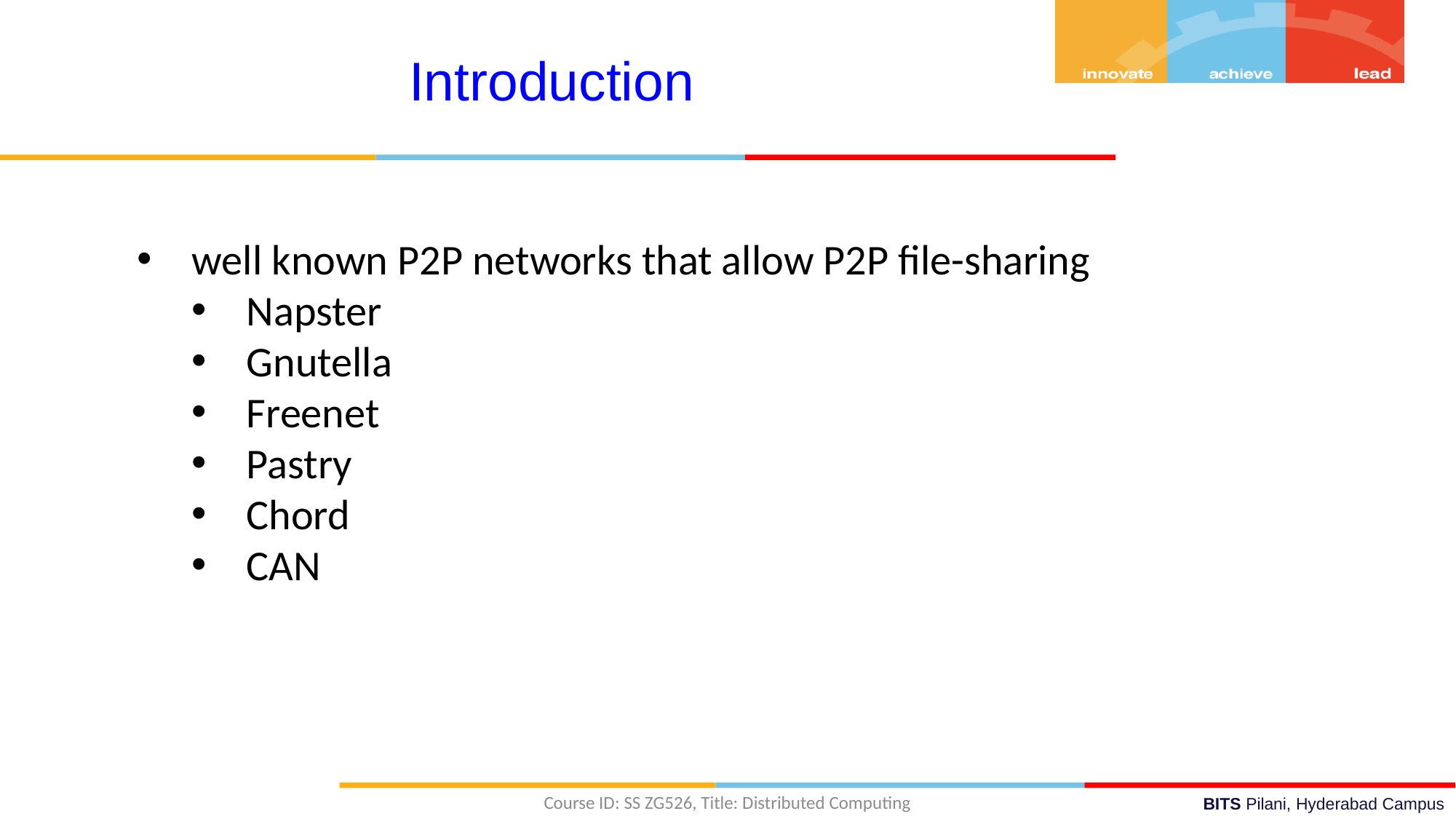

Introduction
well known P2P networks that allow P2P file-sharing
Napster
Gnutella
Freenet
Pastry
Chord
CAN
Course ID: SS ZG526, Title: Distributed Computing